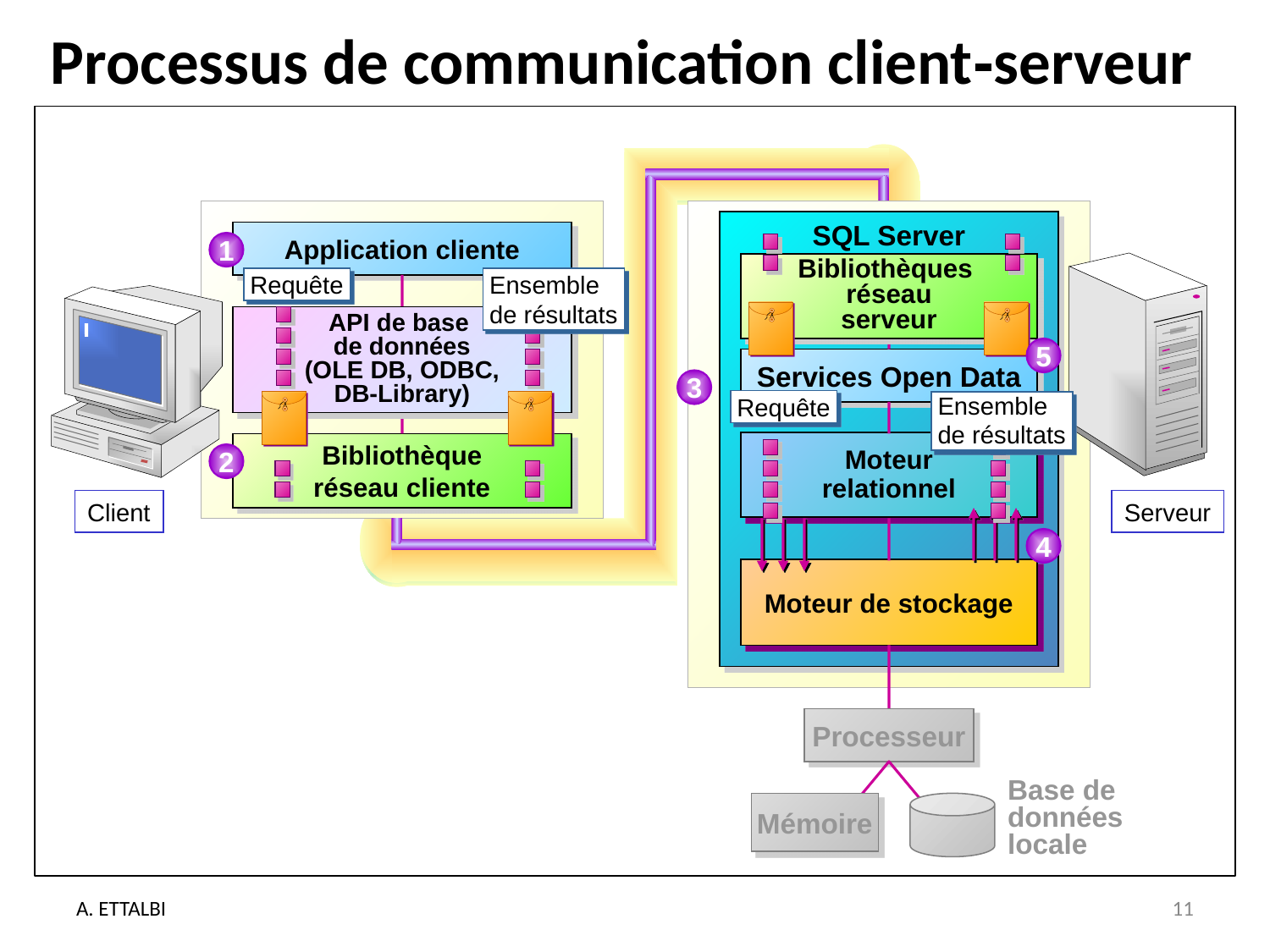

# Processus de communication client‑serveur

SQL Server
Application cliente
1

Bibliothèques
réseau
serveur
Requête

Ensemble
de résultats

API de base
de données
 (OLE DB, ODBC,
DB-Library)

5
Services Open Data
3
Requête

Ensemble
de résultats

Moteur
relationnel
Bibliothèque
réseau cliente

2

Client
Serveur

4

Moteur de stockage

Processeur

Base de
données
locale
Mémoire

A. ETTALBI
11